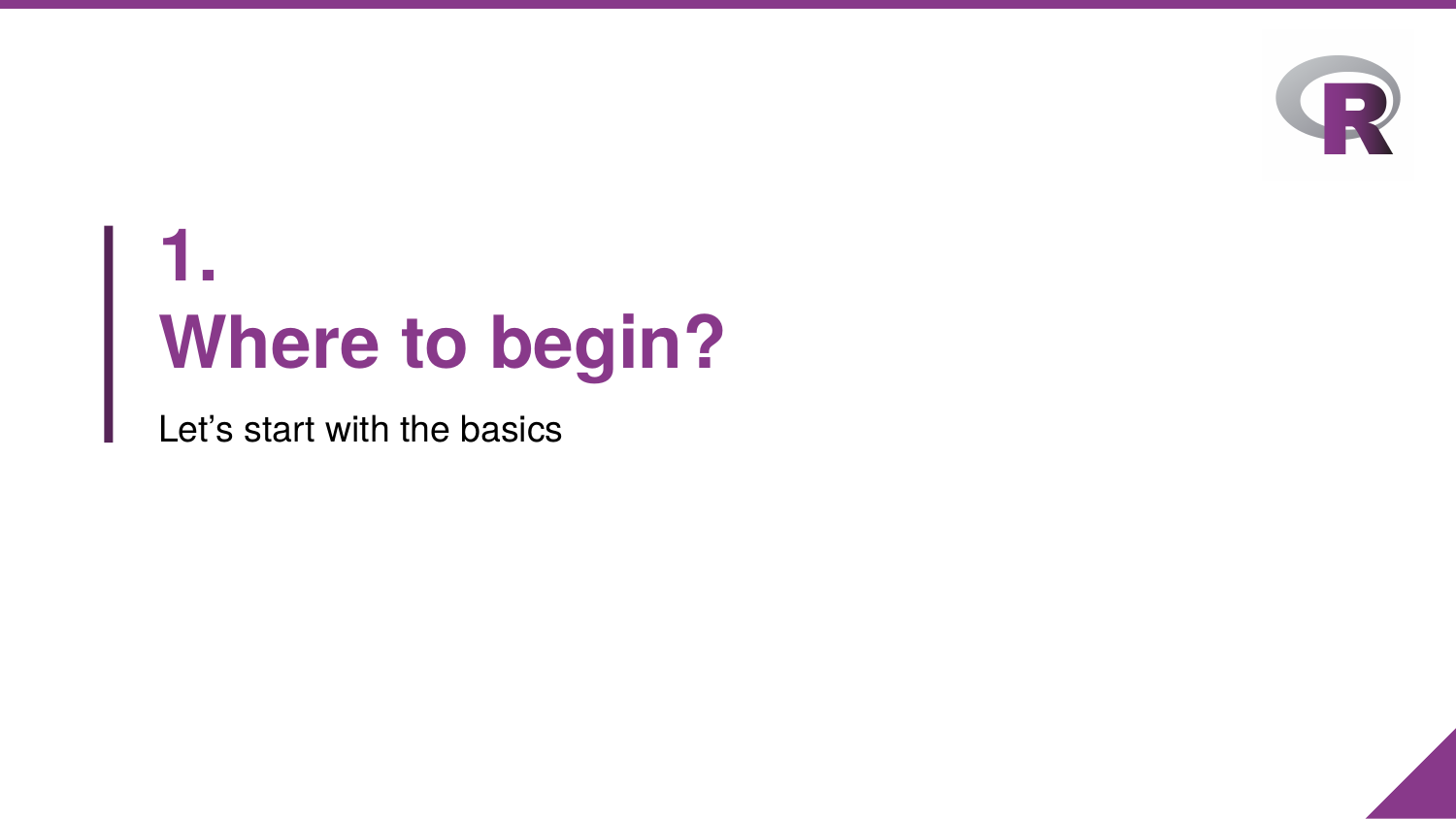

# 1.
Where to begin?
Let’s start with the basics